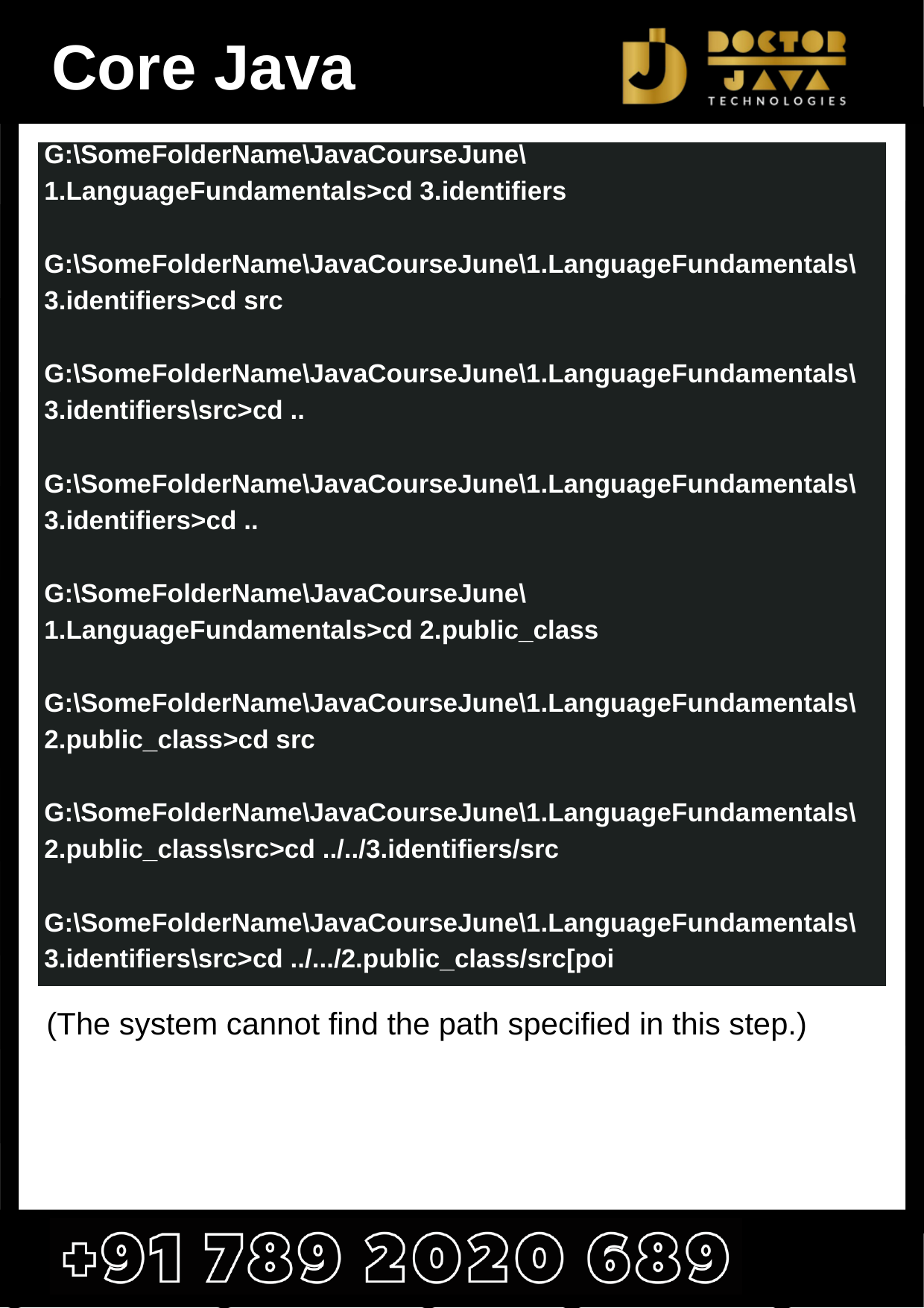

Core Java

G:\SomeFolderName\JavaCourseJune\1.LanguageFundamentals>cd 3.identifiers

G:\SomeFolderName\JavaCourseJune\1.LanguageFundamentals\3.identifiers>cd src

G:\SomeFolderName\JavaCourseJune\1.LanguageFundamentals\3.identifiers\src>cd ..

G:\SomeFolderName\JavaCourseJune\1.LanguageFundamentals\3.identifiers>cd ..

G:\SomeFolderName\JavaCourseJune\1.LanguageFundamentals>cd 2.public_class

G:\SomeFolderName\JavaCourseJune\1.LanguageFundamentals\2.public_class>cd src

G:\SomeFolderName\JavaCourseJune\1.LanguageFundamentals\2.public_class\src>cd ../../3.identifiers/src

G:\SomeFolderName\JavaCourseJune\1.LanguageFundamentals\3.identifiers\src>cd ../.../2.public_class/src[poi

 (The system cannot find the path specified in this step.)